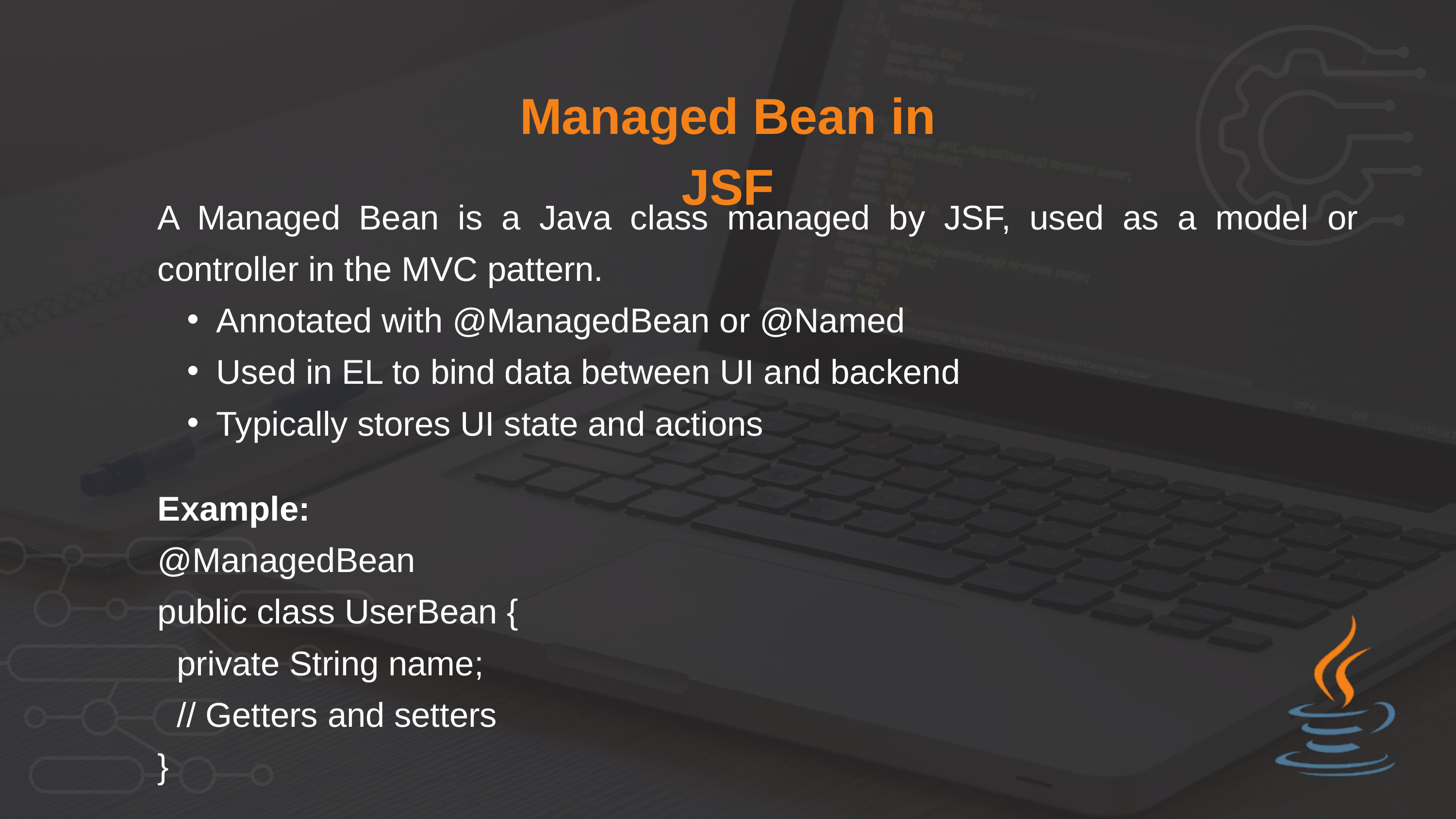

Managed Bean in JSF
A Managed Bean is a Java class managed by JSF, used as a model or controller in the MVC pattern.
Annotated with @ManagedBean or @Named
Used in EL to bind data between UI and backend
Typically stores UI state and actions

Example:
@ManagedBean
public class UserBean {
  private String name;
  // Getters and setters
}